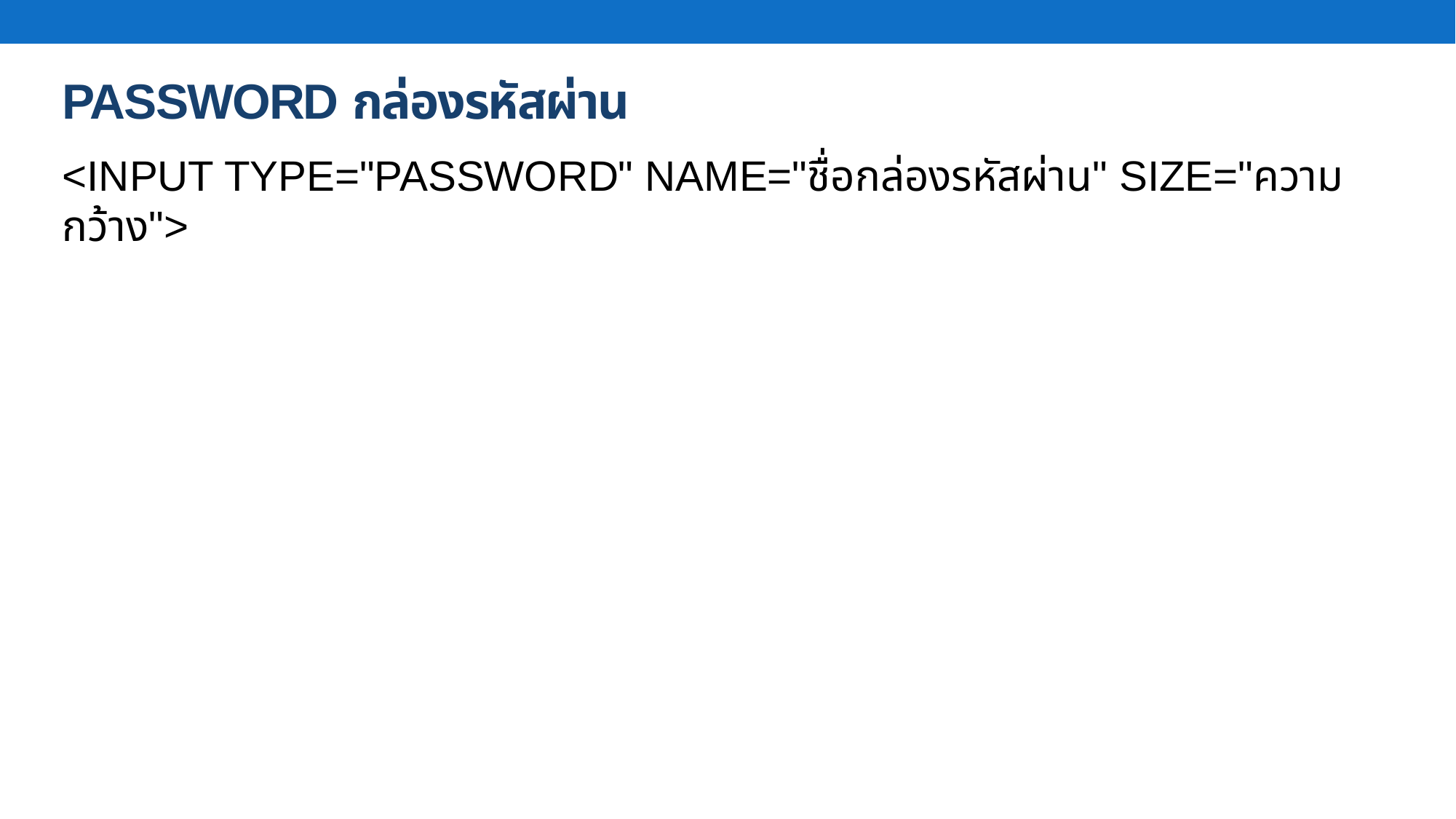

# PASSWORD กล่องรหัสผ่าน
<INPUT TYPE="PASSWORD" NAME="ชื่อกล่องรหัสผ่าน" SIZE="ความกว้าง">